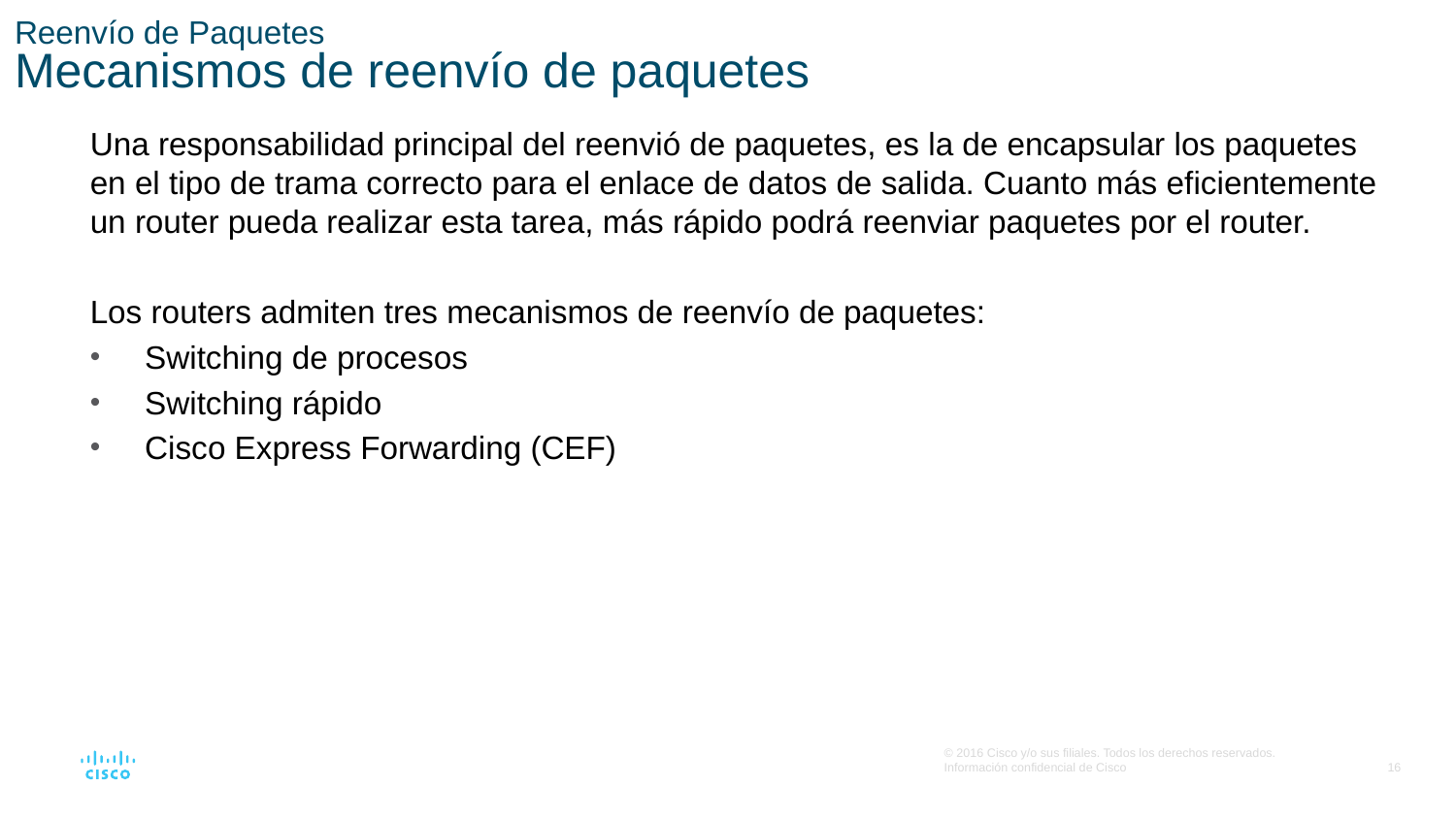

# Reenvío de Paquetes Mecanismos de reenvío de paquetes
Una responsabilidad principal del reenvió de paquetes, es la de encapsular los paquetes en el tipo de trama correcto para el enlace de datos de salida. Cuanto más eficientemente un router pueda realizar esta tarea, más rápido podrá reenviar paquetes por el router.

Los routers admiten tres mecanismos de reenvío de paquetes:
Switching de procesos
Switching rápido
Cisco Express Forwarding (CEF)